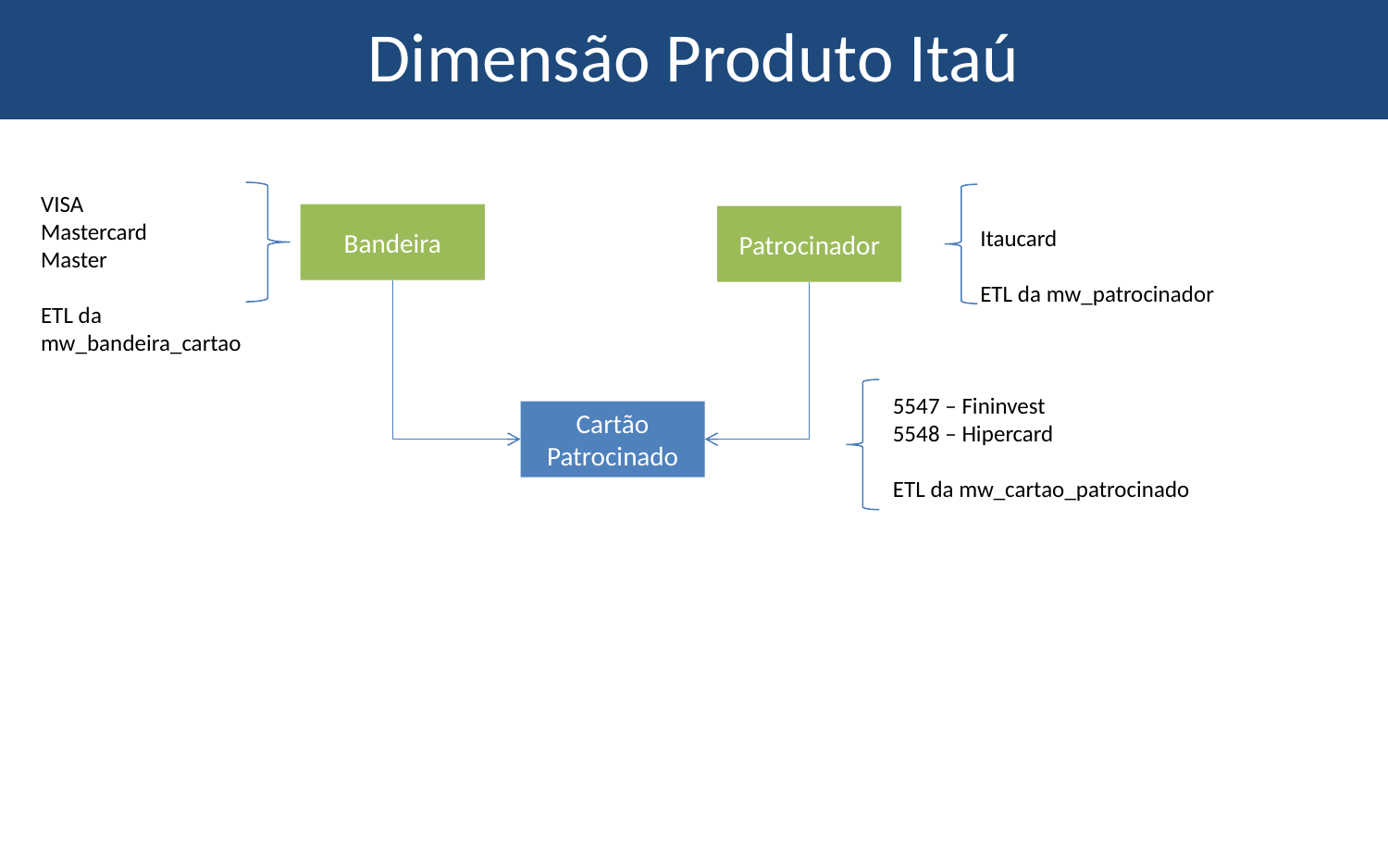

# Dimensão Produto Itaú
VISA
Mastercard
Master

ETL da mw_bandeira_cartao

Bandeira
Patrocinador
Itaucard

ETL da mw_patrocinador

5547 – Fininvest
5548 – Hipercard

ETL da mw_cartao_patrocinado
Cartão Patrocinado